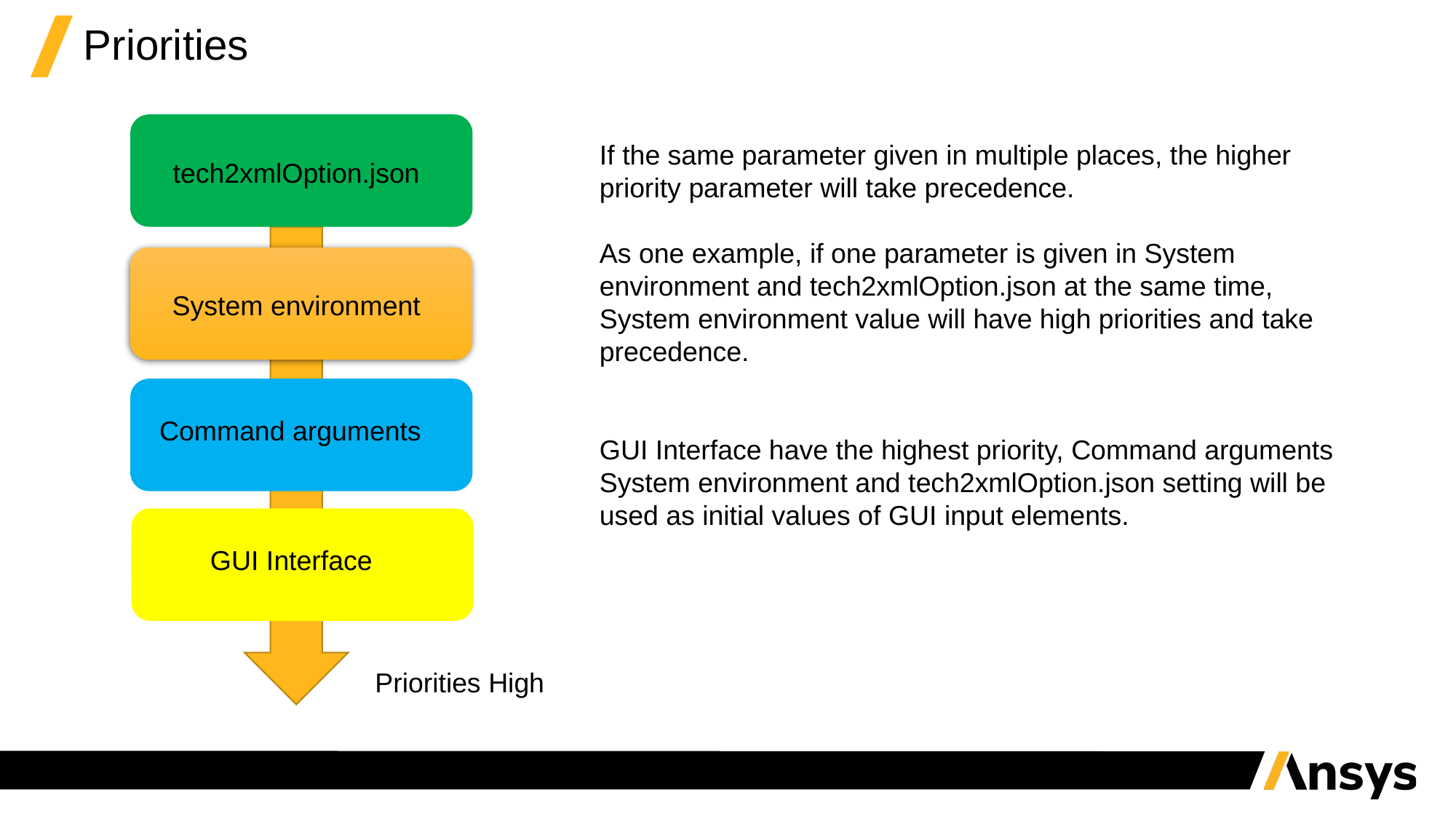

# Priorities

tech2xmlOption.json
If the same parameter given in multiple places, the higher priority parameter will take precedence.

As one example, if one parameter is given in System environment and tech2xmlOption.json at the same time, System environment value will have high priorities and take precedence.

GUI Interface have the highest priority, Command arguments System environment and tech2xmlOption.json setting will be used as initial values of GUI input elements.

System environment

Command arguments

GUI Interface
Priorities High